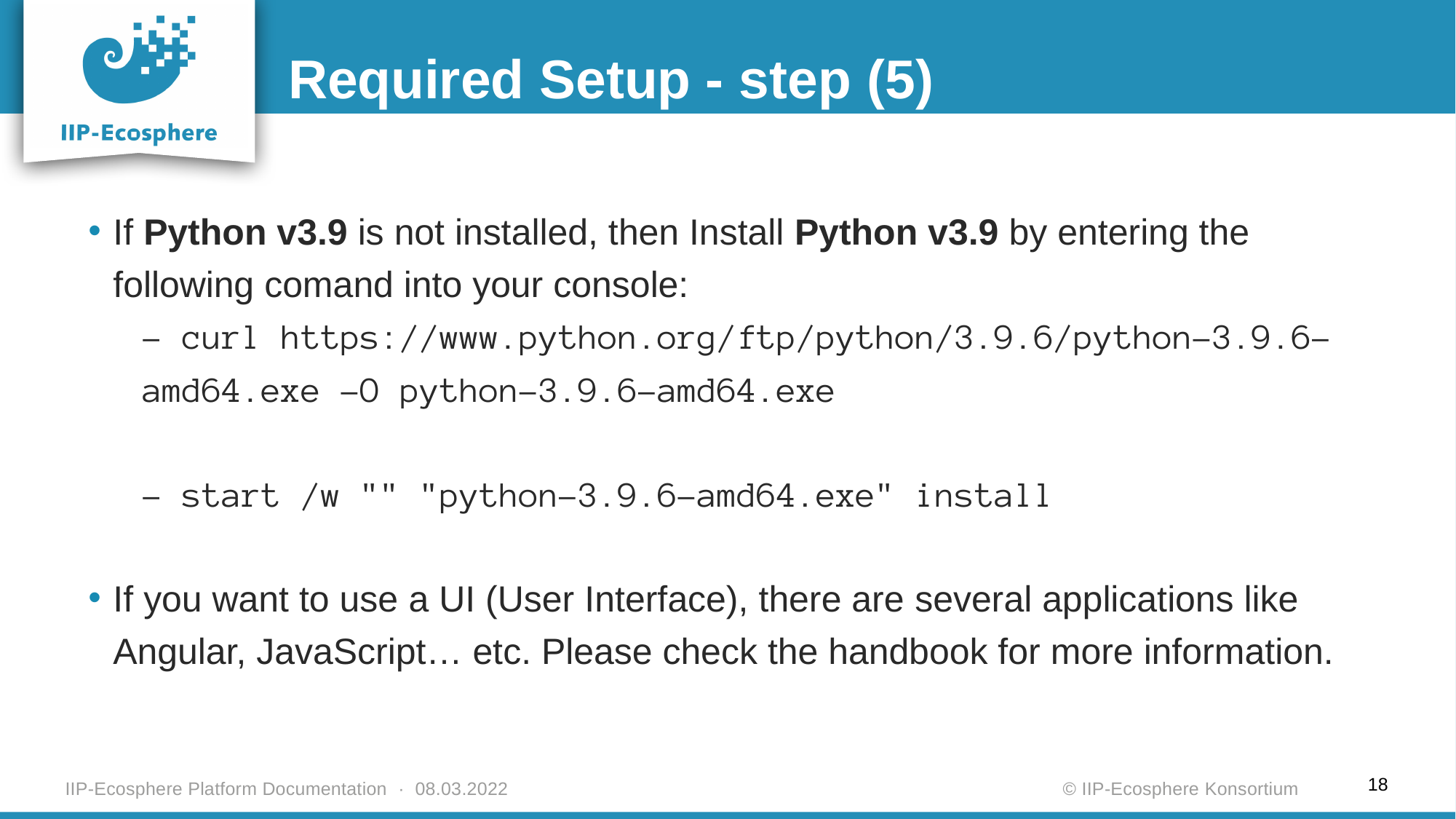

Required Setup - step (5)
If Python v3.9 is not installed, then Install Python v3.9 by entering the following comand into your console:
- curl https://www.python.org/ftp/python/3.9.6/python-3.9.6-amd64.exe -O python-3.9.6-amd64.exe

- start /w "" "python-3.9.6-amd64.exe" install

If you want to use a UI (User Interface), there are several applications like Angular, JavaScript… etc. Please check the handbook for more information.